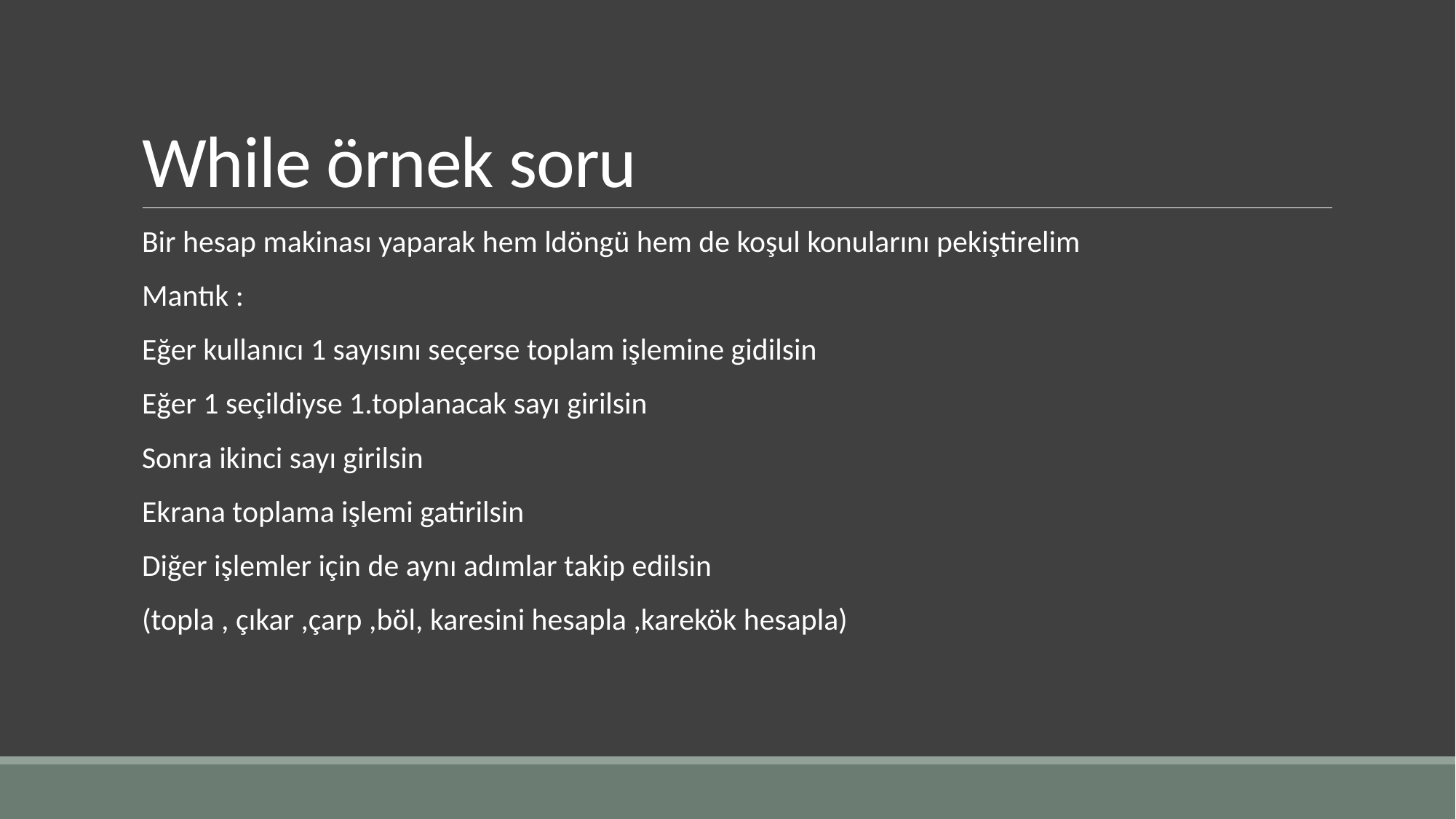

# While örnek soru
Bir hesap makinası yaparak hem ldöngü hem de koşul konularını pekiştirelim
Mantık :
Eğer kullanıcı 1 sayısını seçerse toplam işlemine gidilsin
Eğer 1 seçildiyse 1.toplanacak sayı girilsin
Sonra ikinci sayı girilsin
Ekrana toplama işlemi gatirilsin
Diğer işlemler için de aynı adımlar takip edilsin
(topla , çıkar ,çarp ,böl, karesini hesapla ,karekök hesapla)